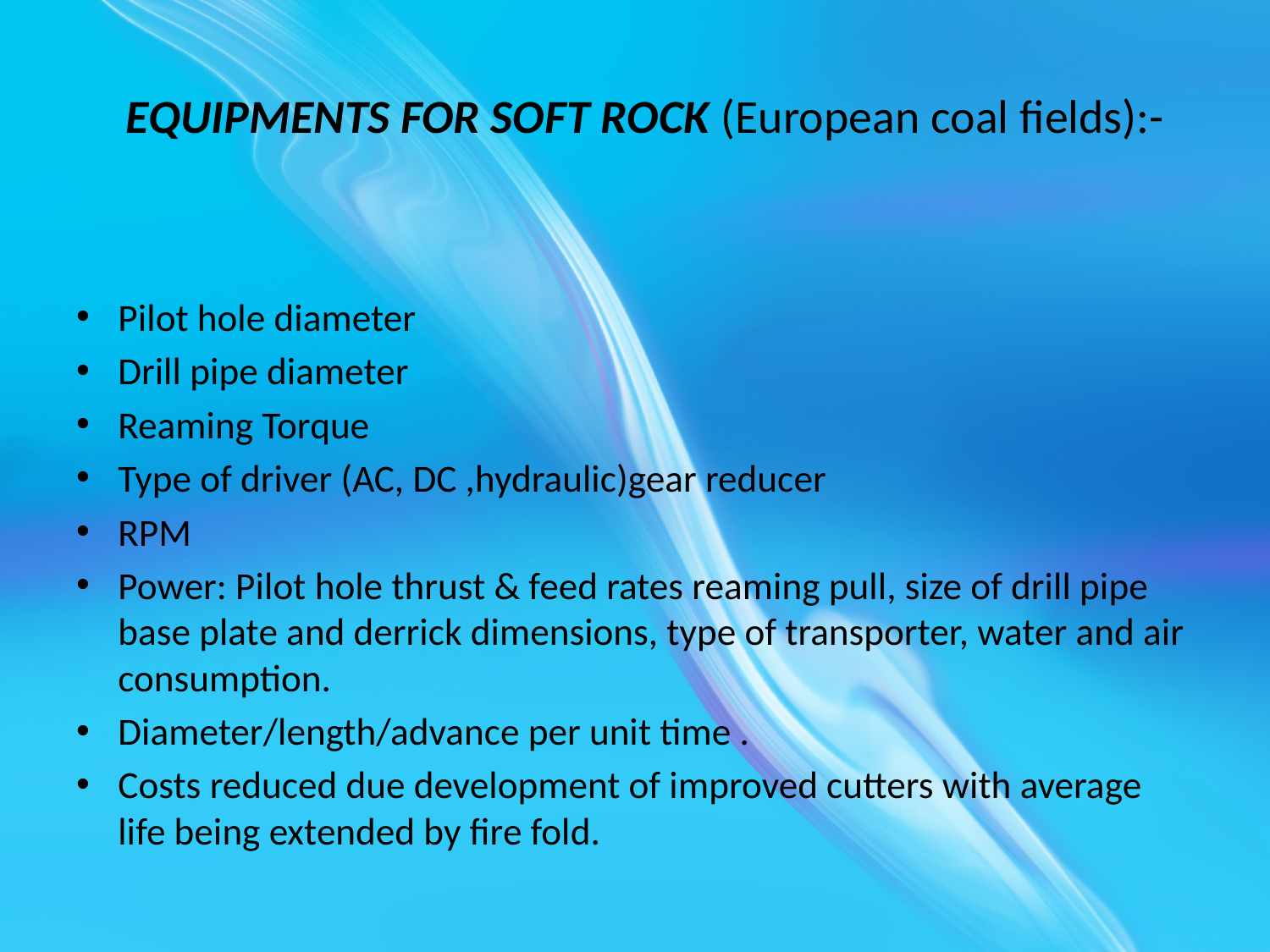

# EQUIPMENTS FOR SOFT ROCK (European coal fields):-

Pilot hole diameter
Drill pipe diameter
Reaming Torque
Type of driver (AC, DC ,hydraulic)gear reducer
RPM
Power: Pilot hole thrust & feed rates reaming pull, size of drill pipe base plate and derrick dimensions, type of transporter, water and air consumption.
Diameter/length/advance per unit time .
Costs reduced due development of improved cutters with average life being extended by fire fold.